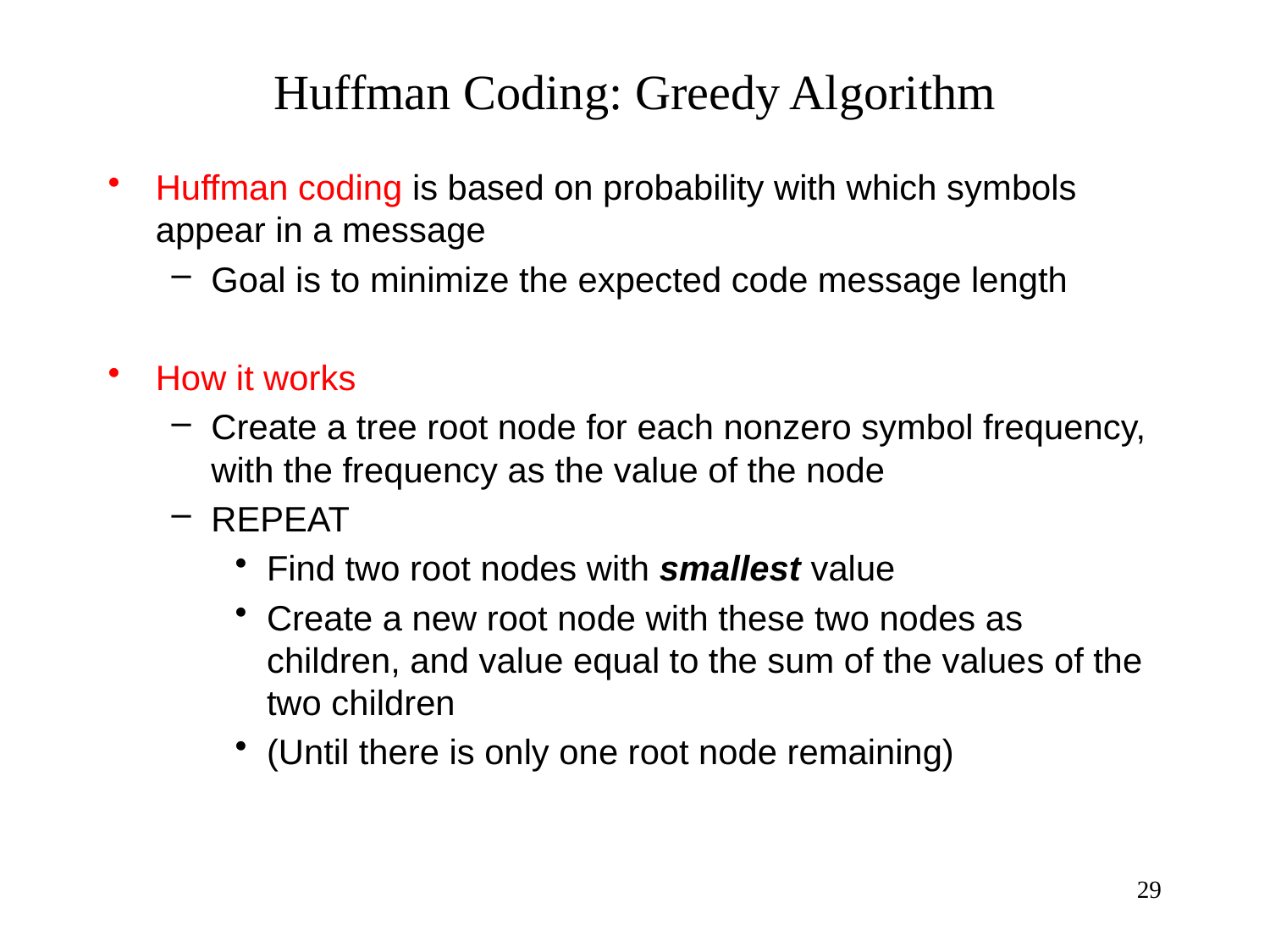

# Huffman Coding: Greedy Algorithm
Huffman coding is based on probability with which symbols appear in a message
Goal is to minimize the expected code message length

How it works
Create a tree root node for each nonzero symbol frequency, with the frequency as the value of the node
REPEAT
Find two root nodes with smallest value
Create a new root node with these two nodes as children, and value equal to the sum of the values of the two children
(Until there is only one root node remaining)
29